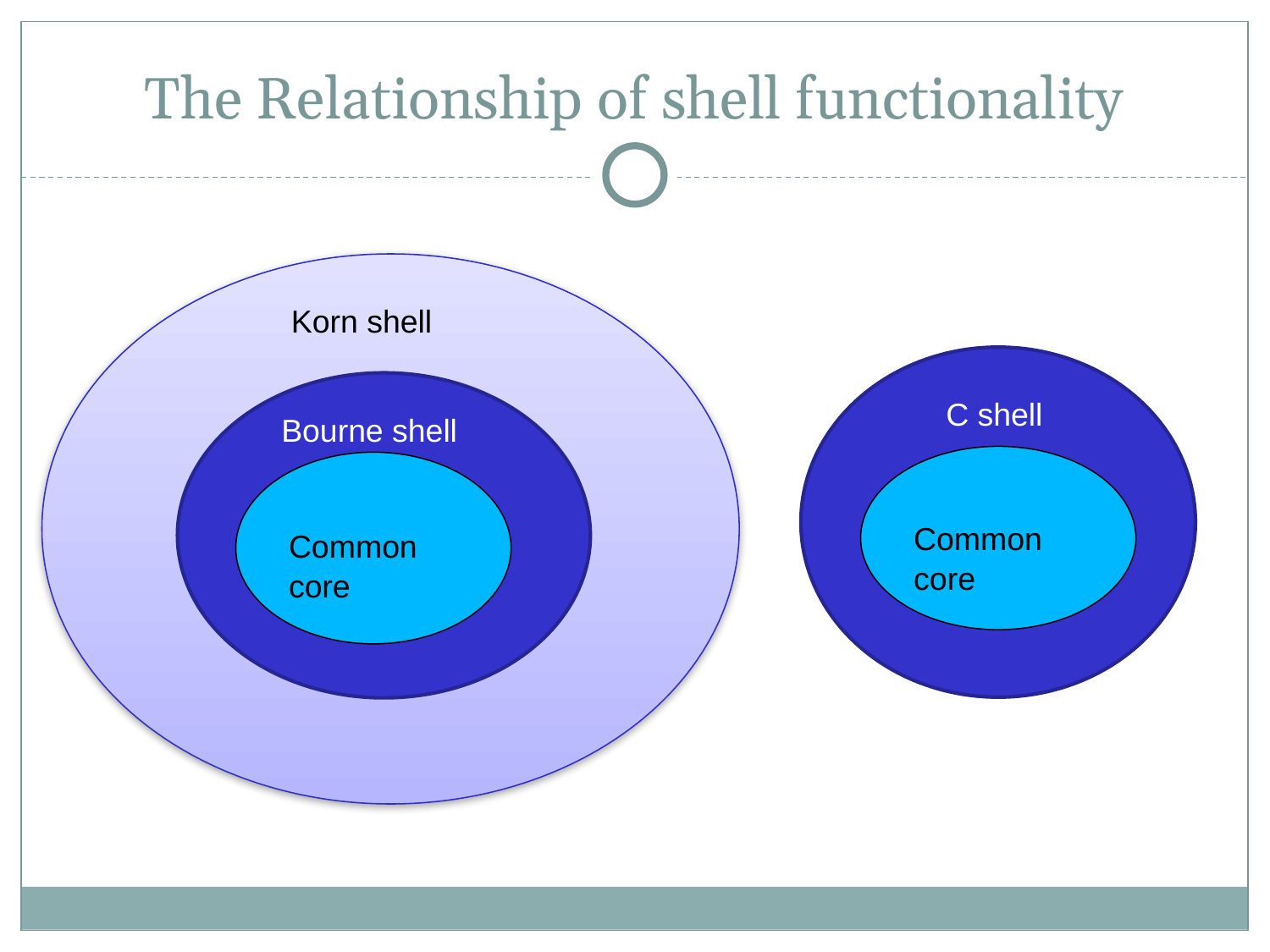

# The Relationship of shell functionality

Korn shell

C shell
Bourne shell

Common core

Common core